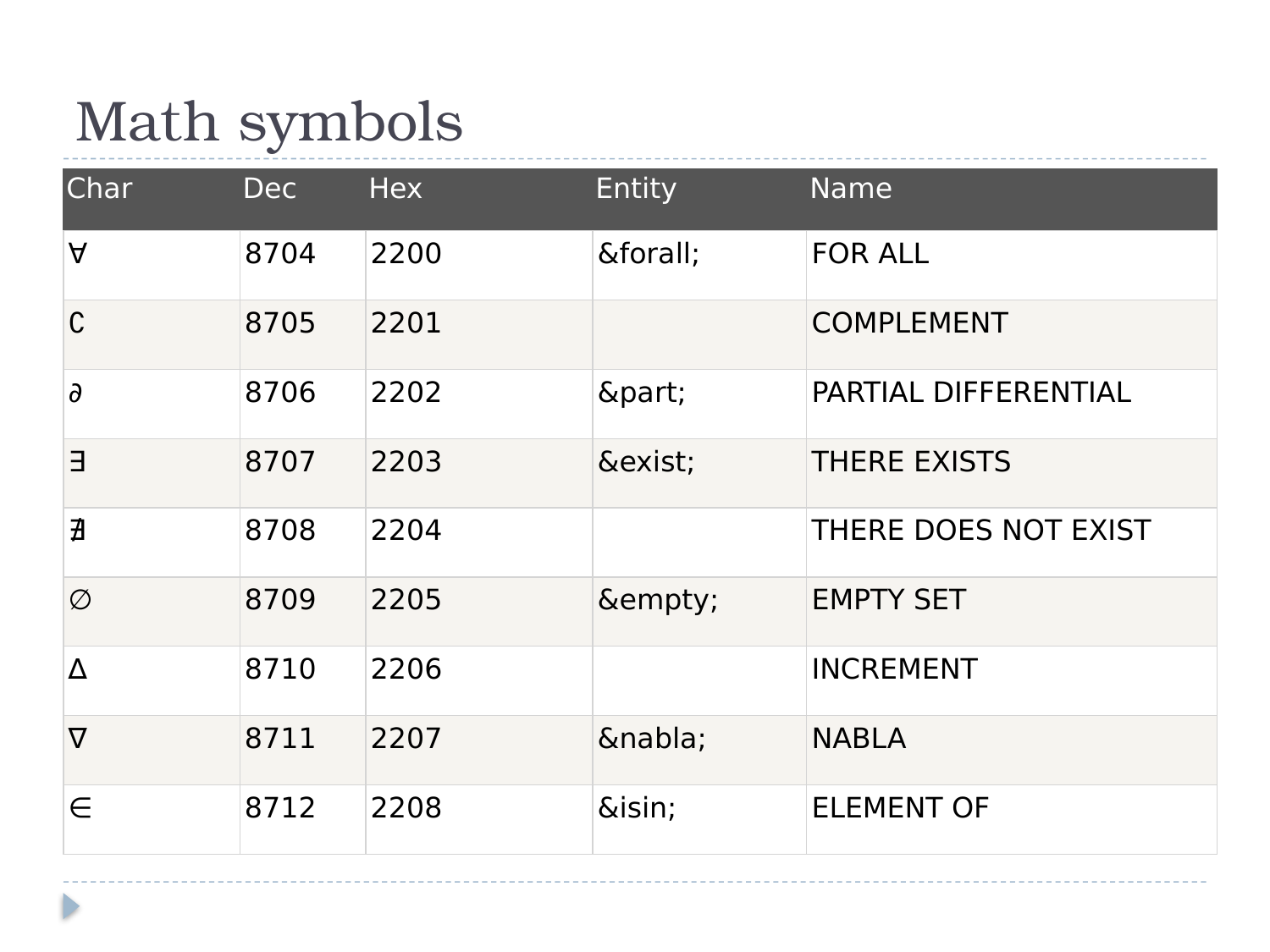

# Math symbols
| Char | Dec | Hex | Entity | Name |
| --- | --- | --- | --- | --- |
| ∀ | 8704 | 2200 | &forall; | FOR ALL |
| ∁ | 8705 | 2201 |  | COMPLEMENT |
| ∂ | 8706 | 2202 | &part; | PARTIAL DIFFERENTIAL |
| ∃ | 8707 | 2203 | &exist; | THERE EXISTS |
| ∄ | 8708 | 2204 |  | THERE DOES NOT EXIST |
| ∅ | 8709 | 2205 | &empty; | EMPTY SET |
| ∆ | 8710 | 2206 |  | INCREMENT |
| ∇ | 8711 | 2207 | &nabla; | NABLA |
| ∈ | 8712 | 2208 | &isin; | ELEMENT OF |